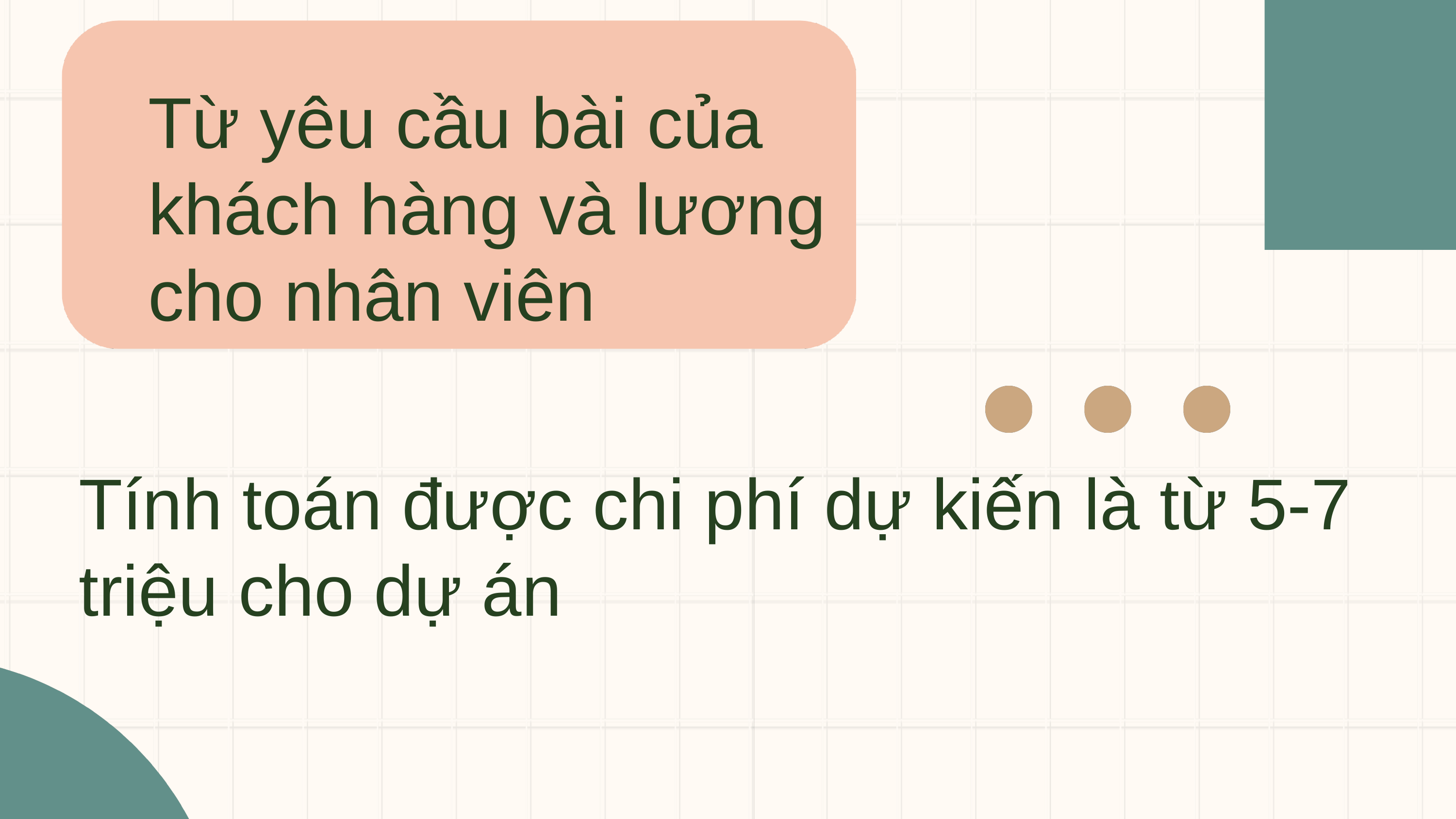

Từ yêu cầu bài của khách hàng và lương cho nhân viên

Tính toán được chi phí dự kiến là từ 5-7 triệu cho dự án